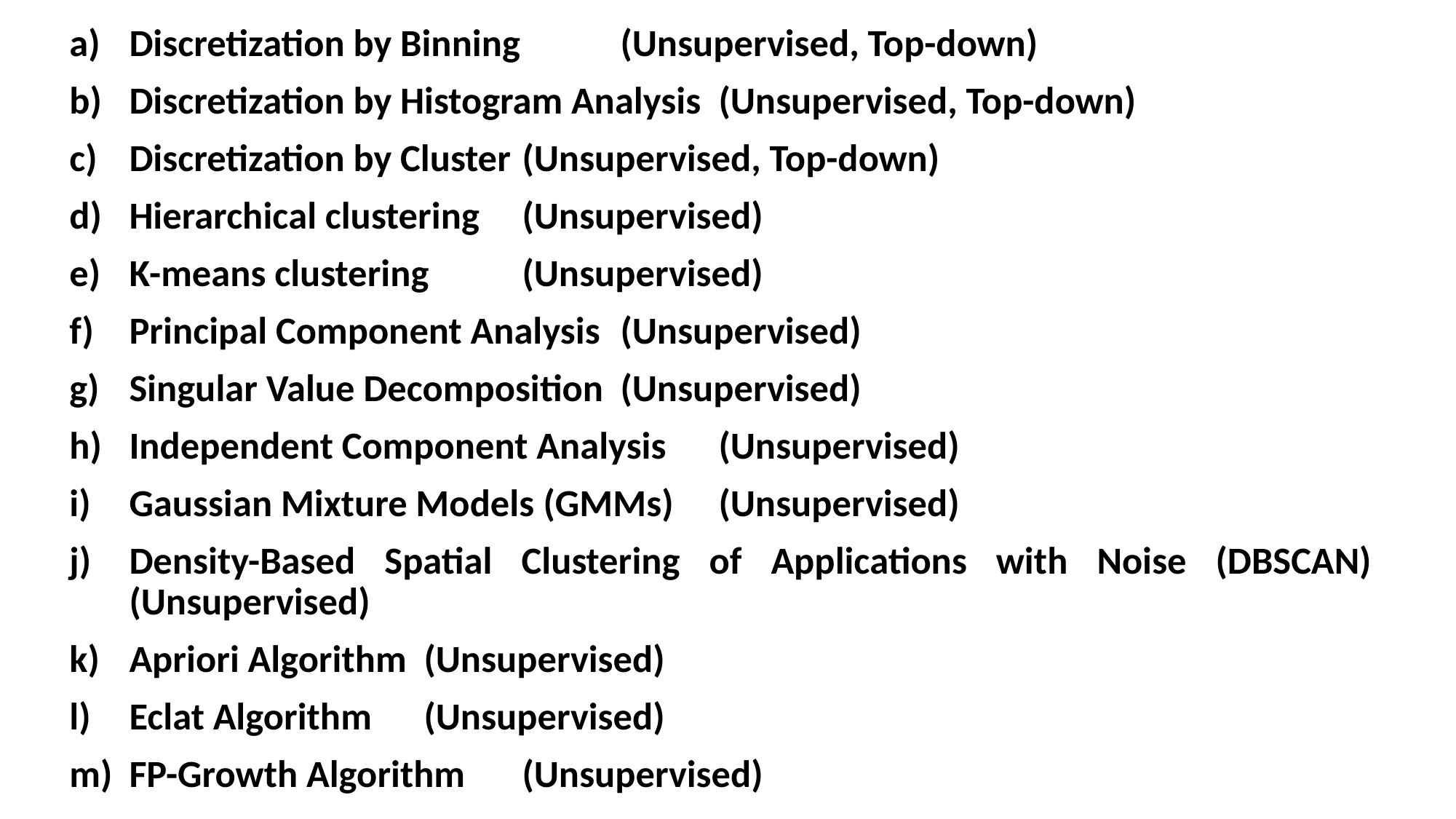

Discretization by Binning  			(Unsupervised, Top-down)
Discretization by Histogram Analysis		(Unsupervised, Top-down)
Discretization by Cluster			(Unsupervised, Top-down)
Hierarchical clustering				(Unsupervised)
K-means clustering				(Unsupervised)
Principal Component Analysis		(Unsupervised)
Singular Value Decomposition		(Unsupervised)
Independent Component Analysis		(Unsupervised)
Gaussian Mixture Models (GMMs)		(Unsupervised)
Density-Based Spatial Clustering of Applications with Noise (DBSCAN)  (Unsupervised)
Apriori Algorithm				(Unsupervised)
Eclat Algorithm					(Unsupervised)
FP-Growth Algorithm				(Unsupervised)